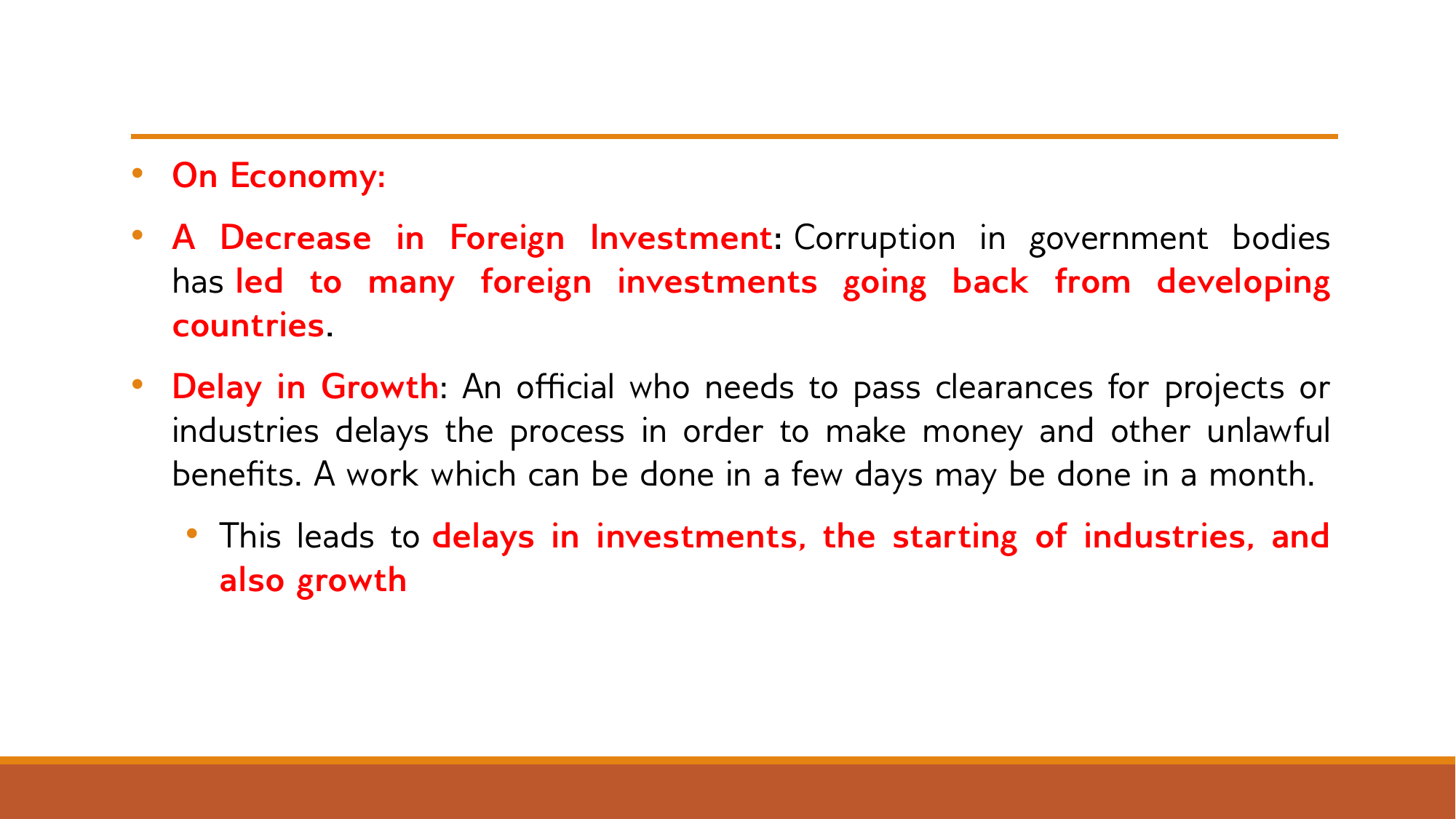

#
On Economy:
A Decrease in Foreign Investment: Corruption in government bodies has led to many foreign investments going back from developing countries.
Delay in Growth: An official who needs to pass clearances for projects or industries delays the process in order to make money and other unlawful benefits. A work which can be done in a few days may be done in a month.
This leads to delays in investments, the starting of industries, and also growth